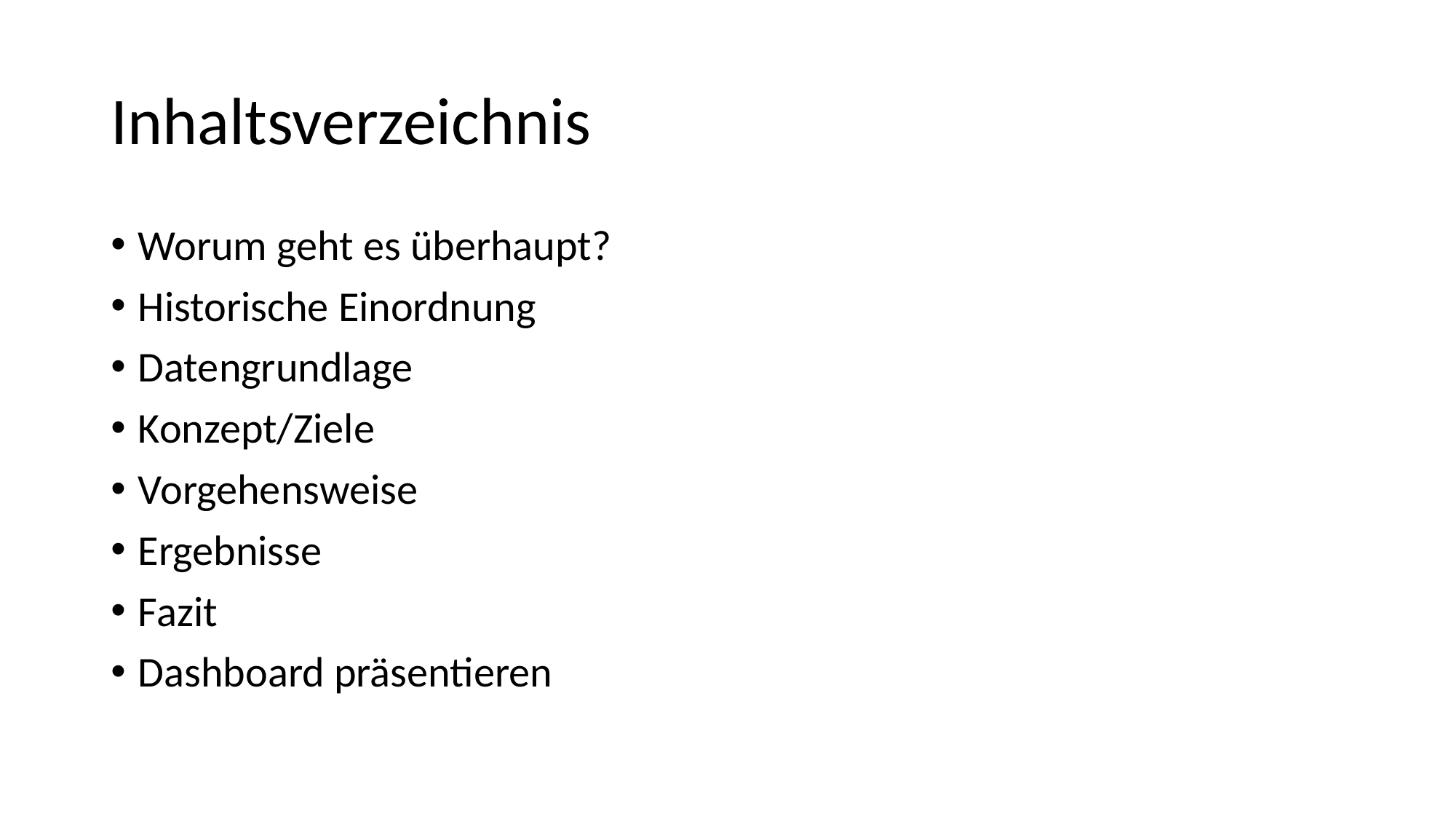

# Inhaltsverzeichnis
Worum geht es überhaupt?
Historische Einordnung
Datengrundlage
Konzept/Ziele
Vorgehensweise
Ergebnisse
Fazit
Dashboard präsentieren